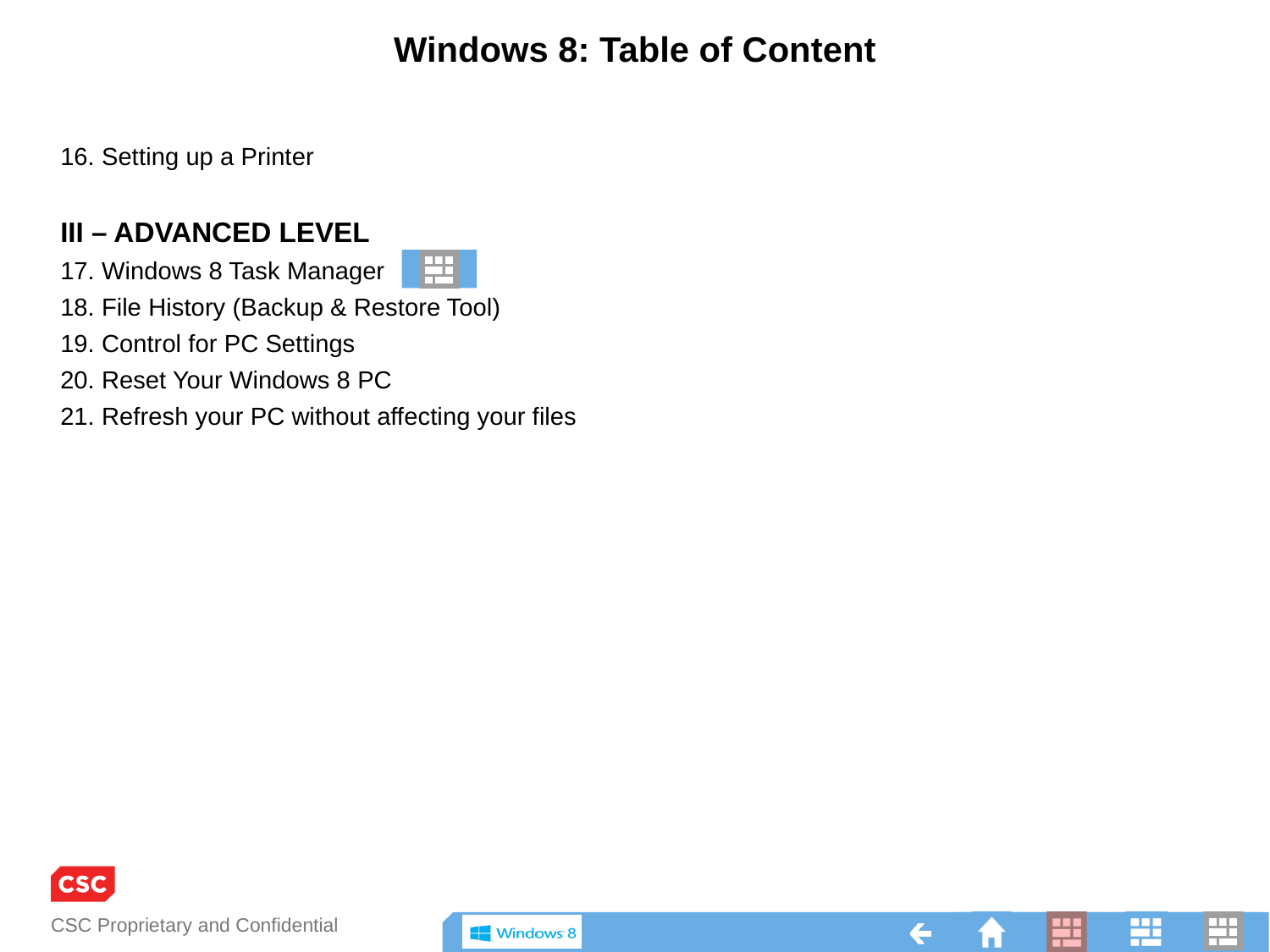

Windows 8: Table of Content
16. Setting up a Printer

III – ADVANCED LEVEL
17. Windows 8 Task Manager
18. File History (Backup & Restore Tool)
19. Control for PC Settings
20. Reset Your Windows 8 PC
21. Refresh your PC without affecting your files